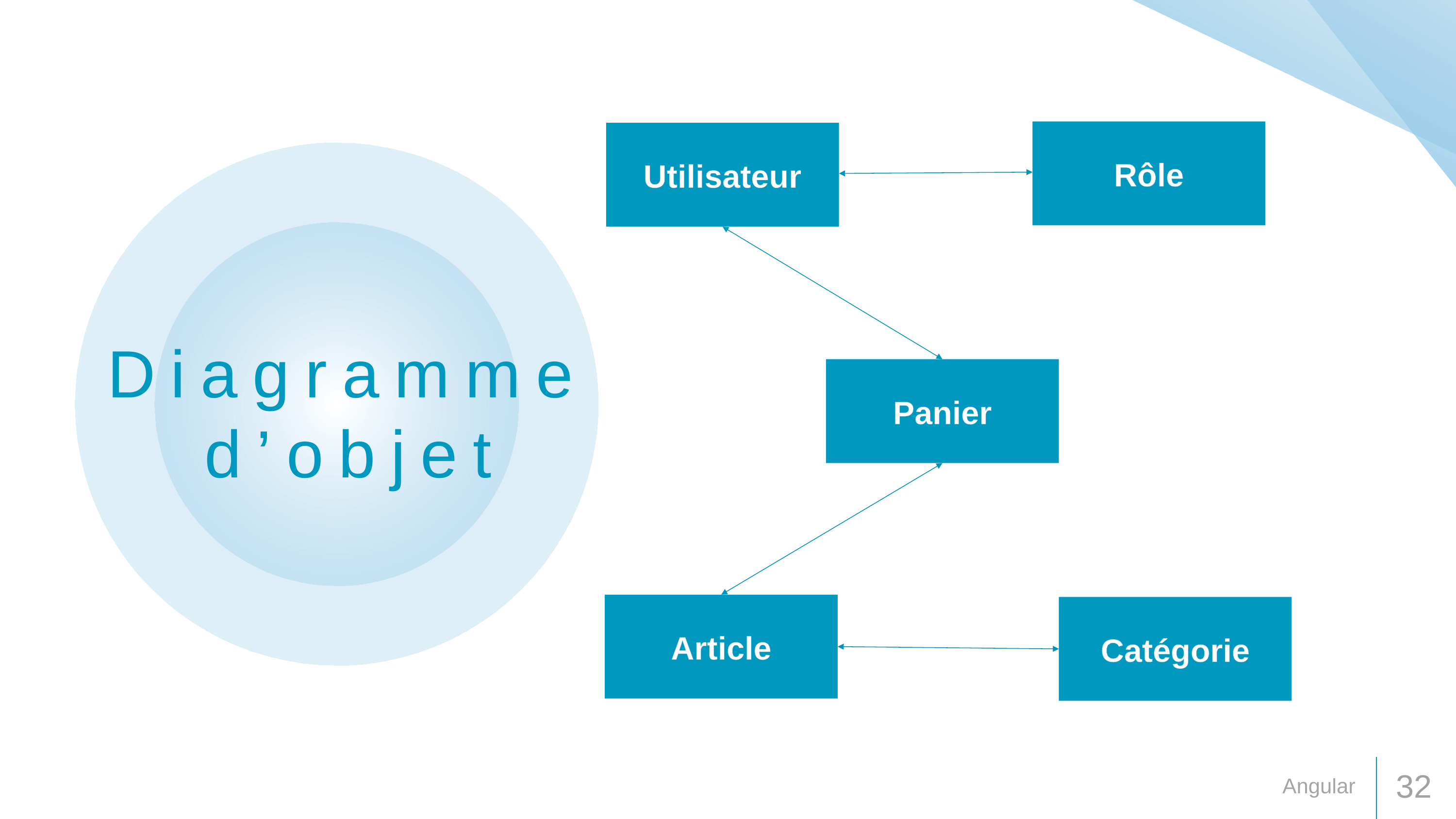

Rôle
Utilisateur
# Diagramme d’objet
Panier
Article
Catégorie
Angular
32